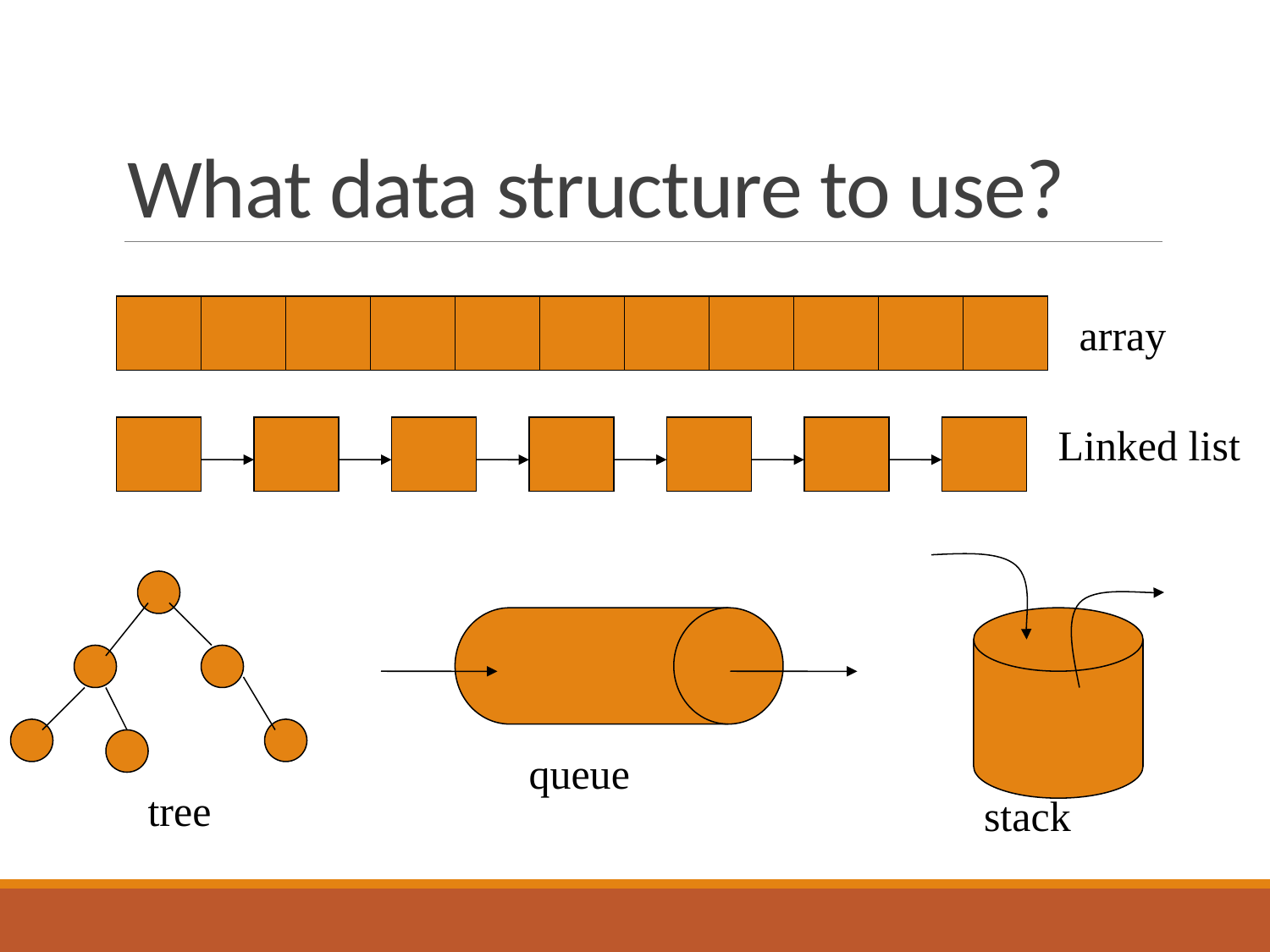

# What data structure to use?

array
Linked list

queue
tree
stack